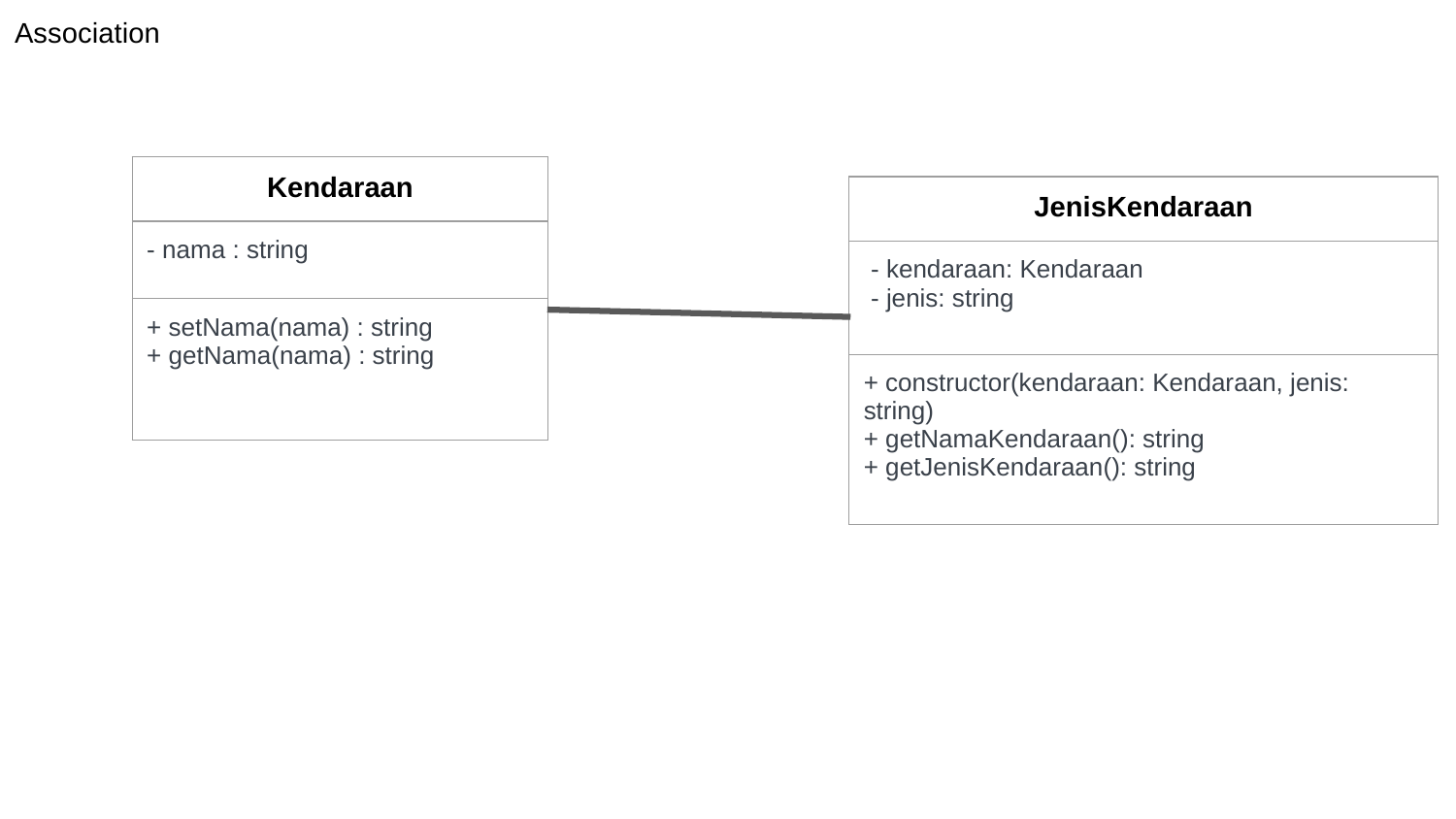

Association
| Kendaraan |
| --- |
| - nama : string |
| + setNama(nama) : string + getNama(nama) : string |
| JenisKendaraan |
| --- |
| - kendaraan: Kendaraan - jenis: string |
| + constructor(kendaraan: Kendaraan, jenis: string) + getNamaKendaraan(): string + getJenisKendaraan(): string |